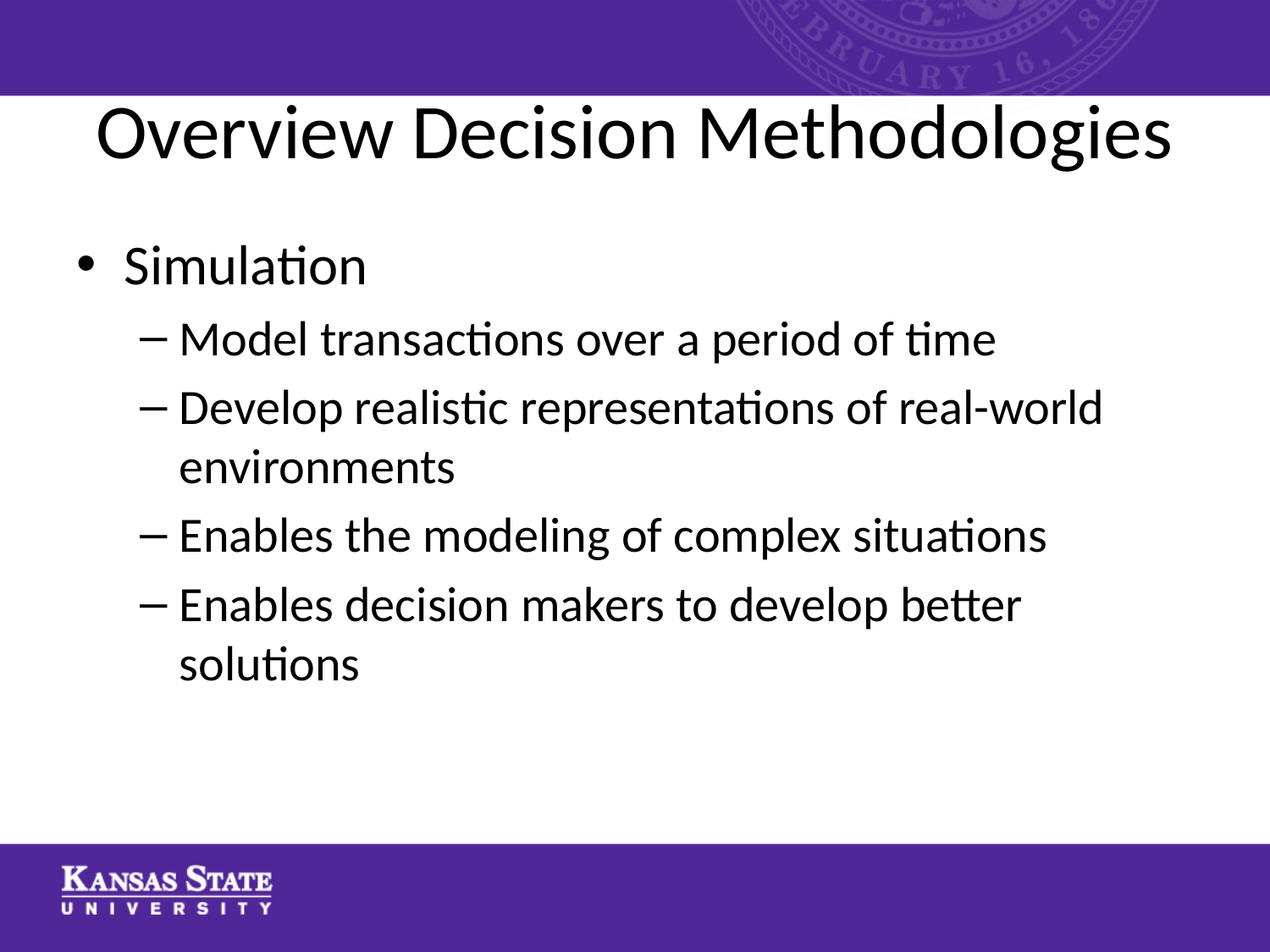

# Overview Decision Methodologies
Simulation
Model transactions over a period of time
Develop realistic representations of real-world environments
Enables the modeling of complex situations
Enables decision makers to develop better solutions